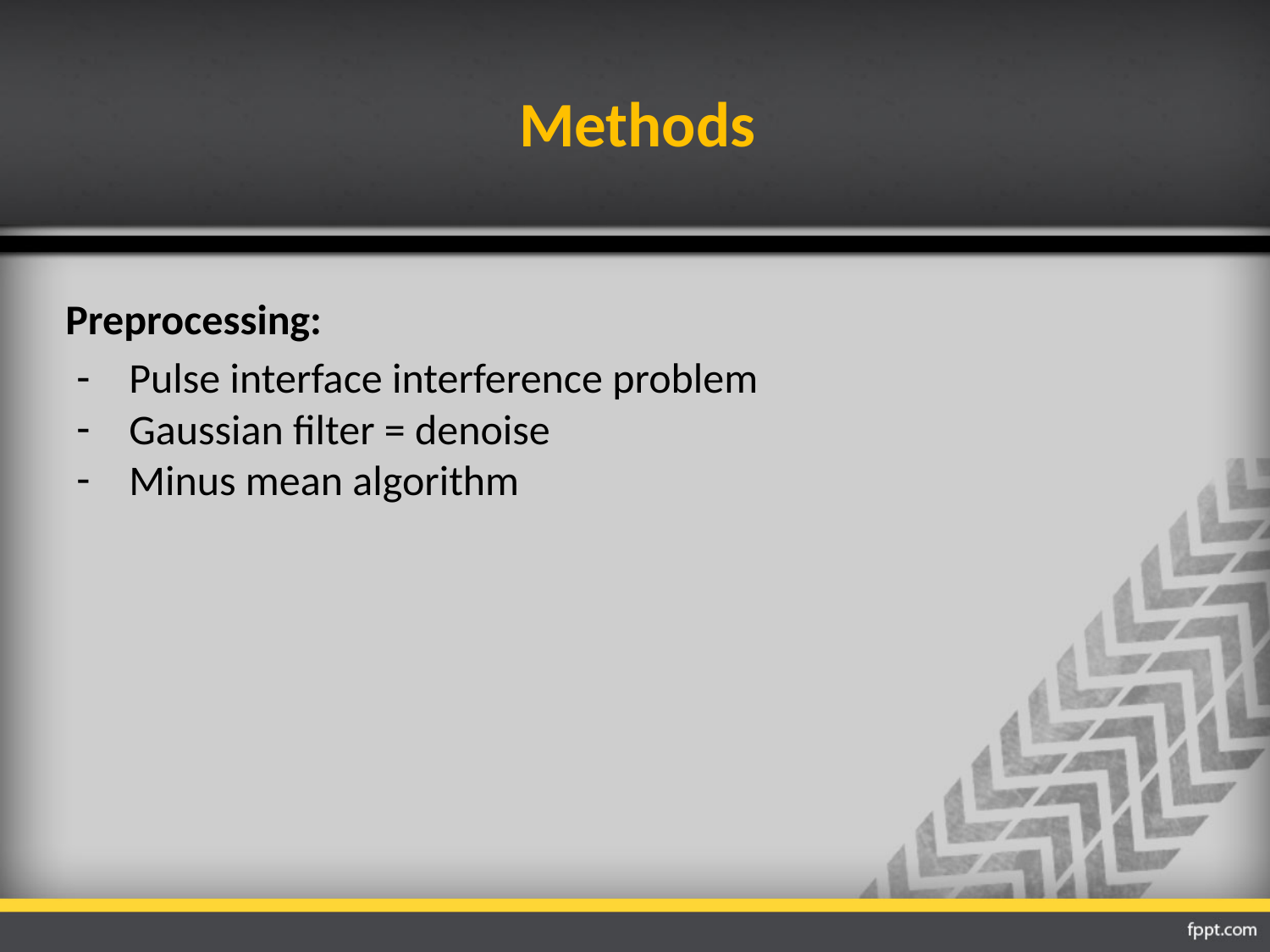

# Methods
Preprocessing:
Pulse interface interference problem
Gaussian filter = denoise
Minus mean algorithm